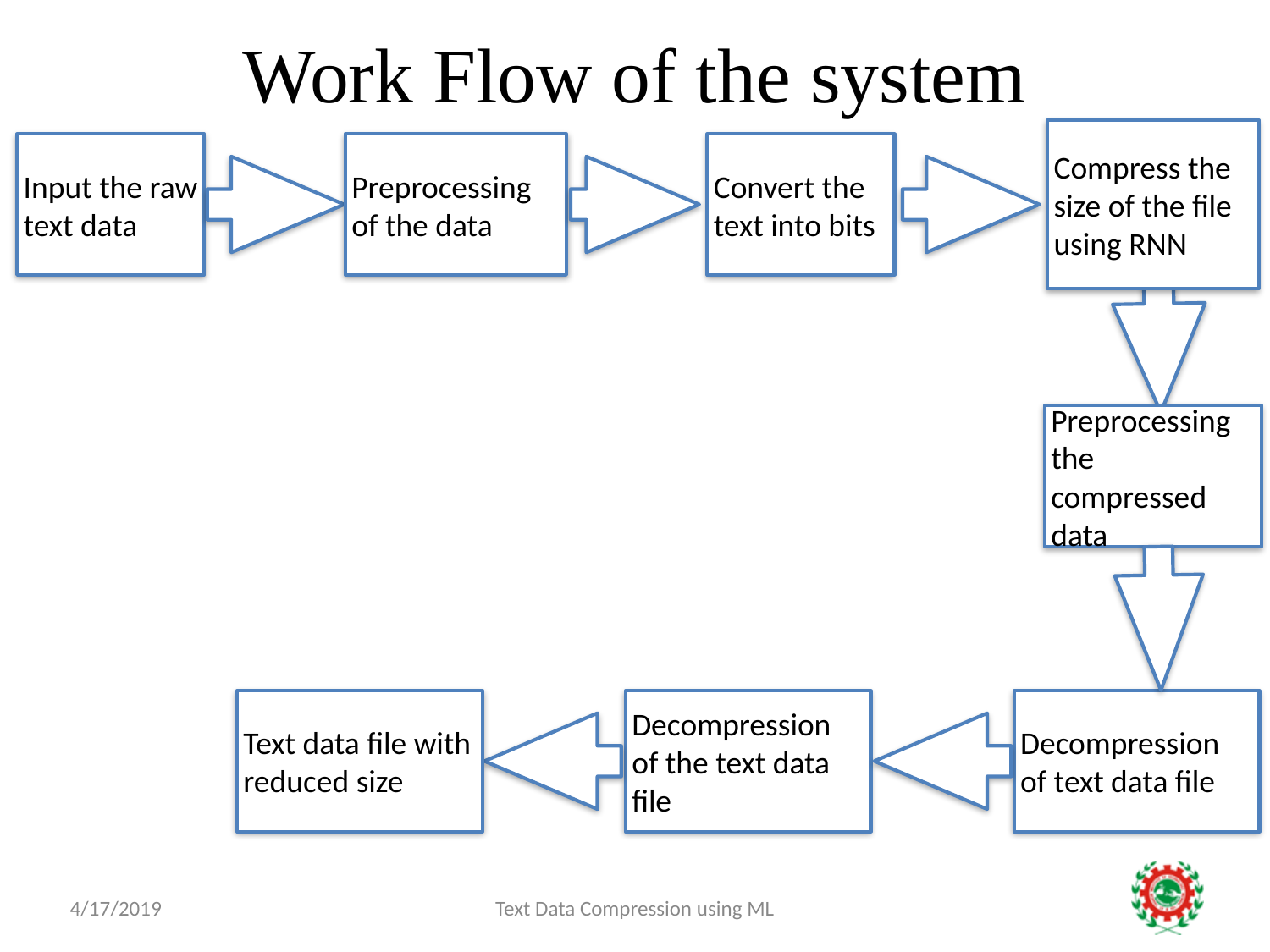

# Work Flow of the system
Compress the size of the file using RNN
Input the raw text data
Preprocessing of the data
Convert the text into bits

Preprocessing the compressed data

Text data file with reduced size
Decompression of the text data file
Decompression of text data file

4/17/2019
Text Data Compression using ML
8